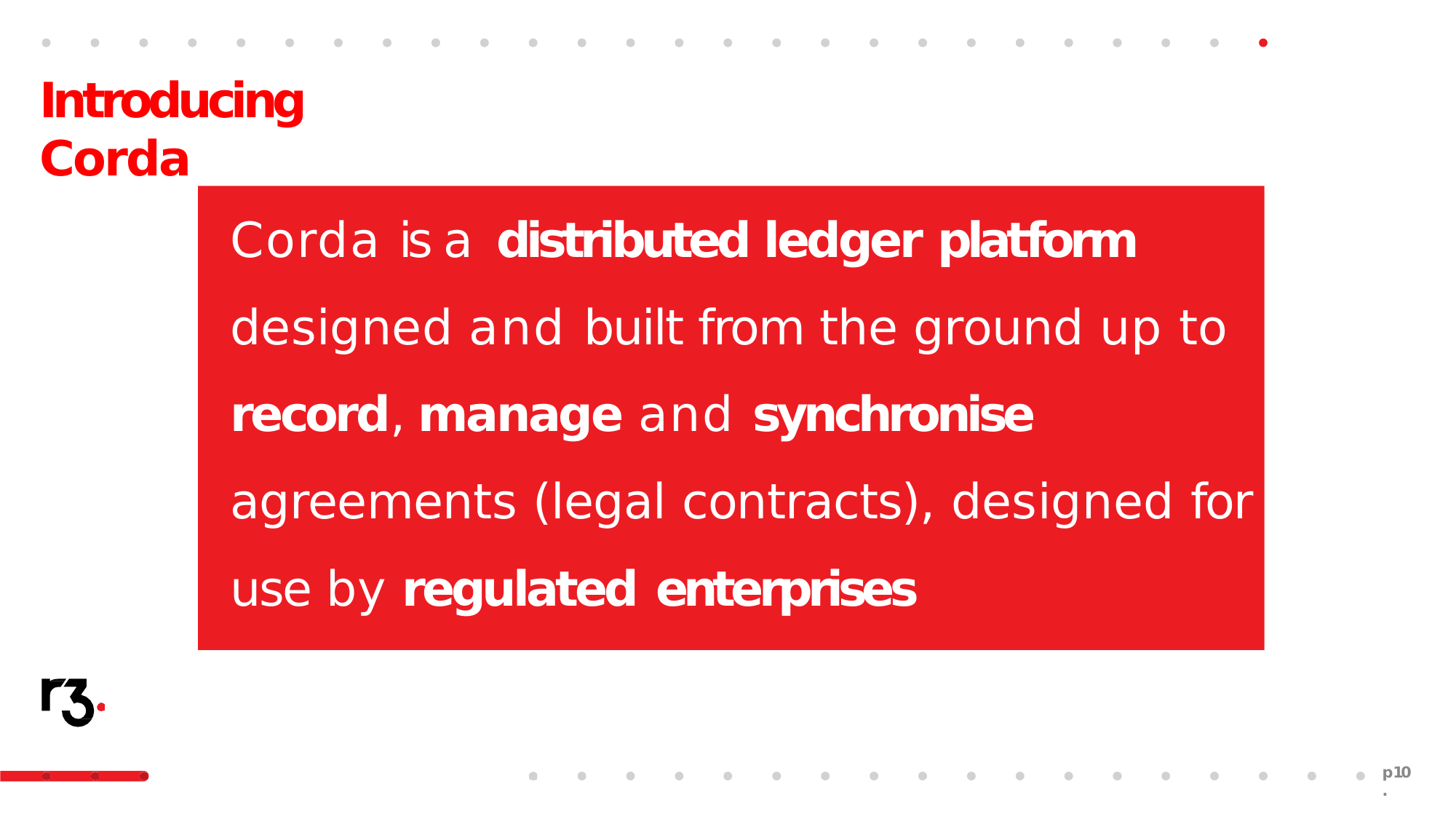

# Introducing Corda
Corda is a distributed ledger platform  designed and built from the ground up to  record, manage and synchronise  agreements (legal contracts), designed for  use by regulated enterprises

p10.